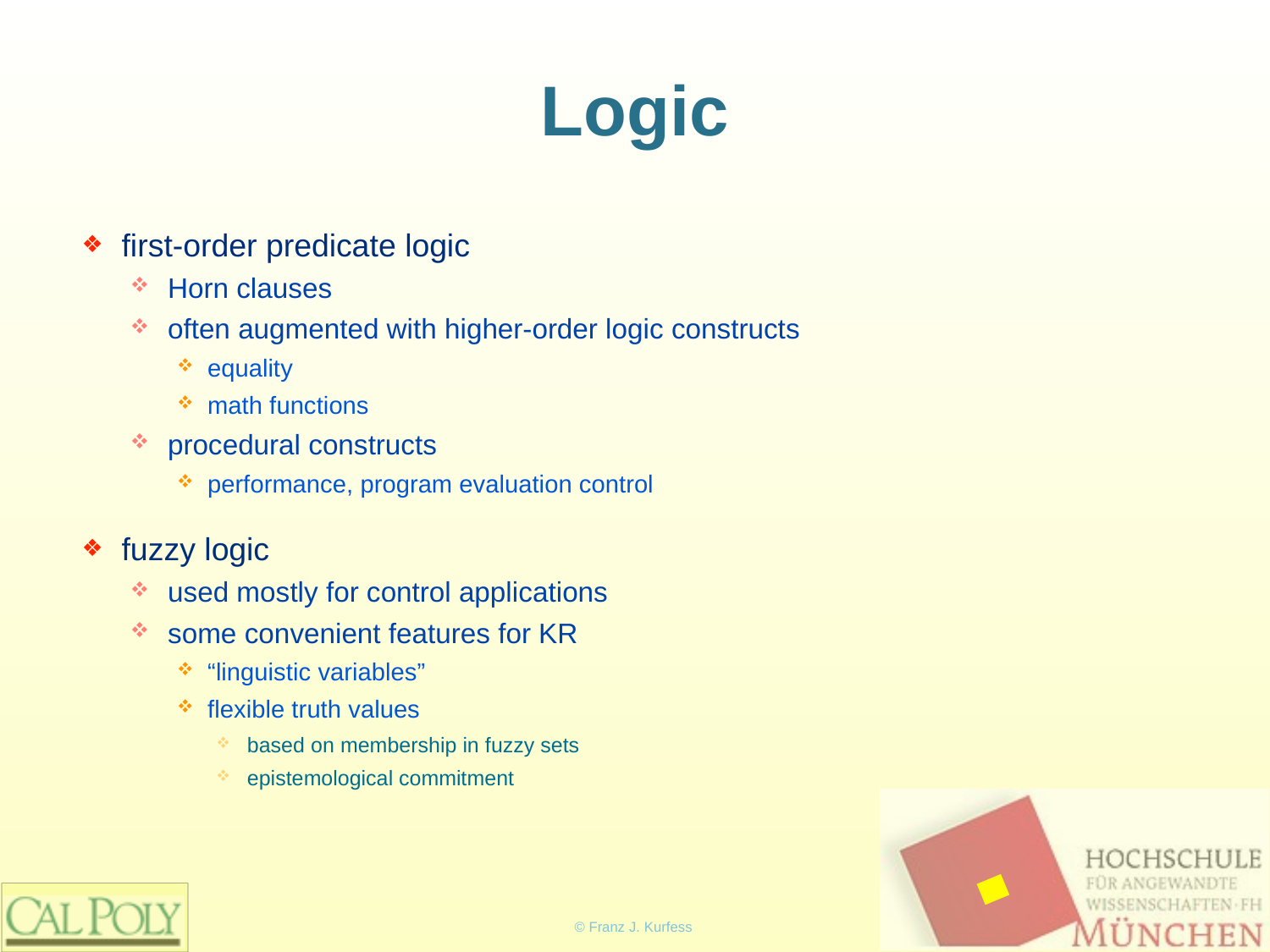

# Logic
first-order predicate logic
Horn clauses
often augmented with higher-order logic constructs
equality
math functions
procedural constructs
performance, program evaluation control
fuzzy logic
used mostly for control applications
some convenient features for KR
“linguistic variables”
flexible truth values
based on membership in fuzzy sets
epistemological commitment
25